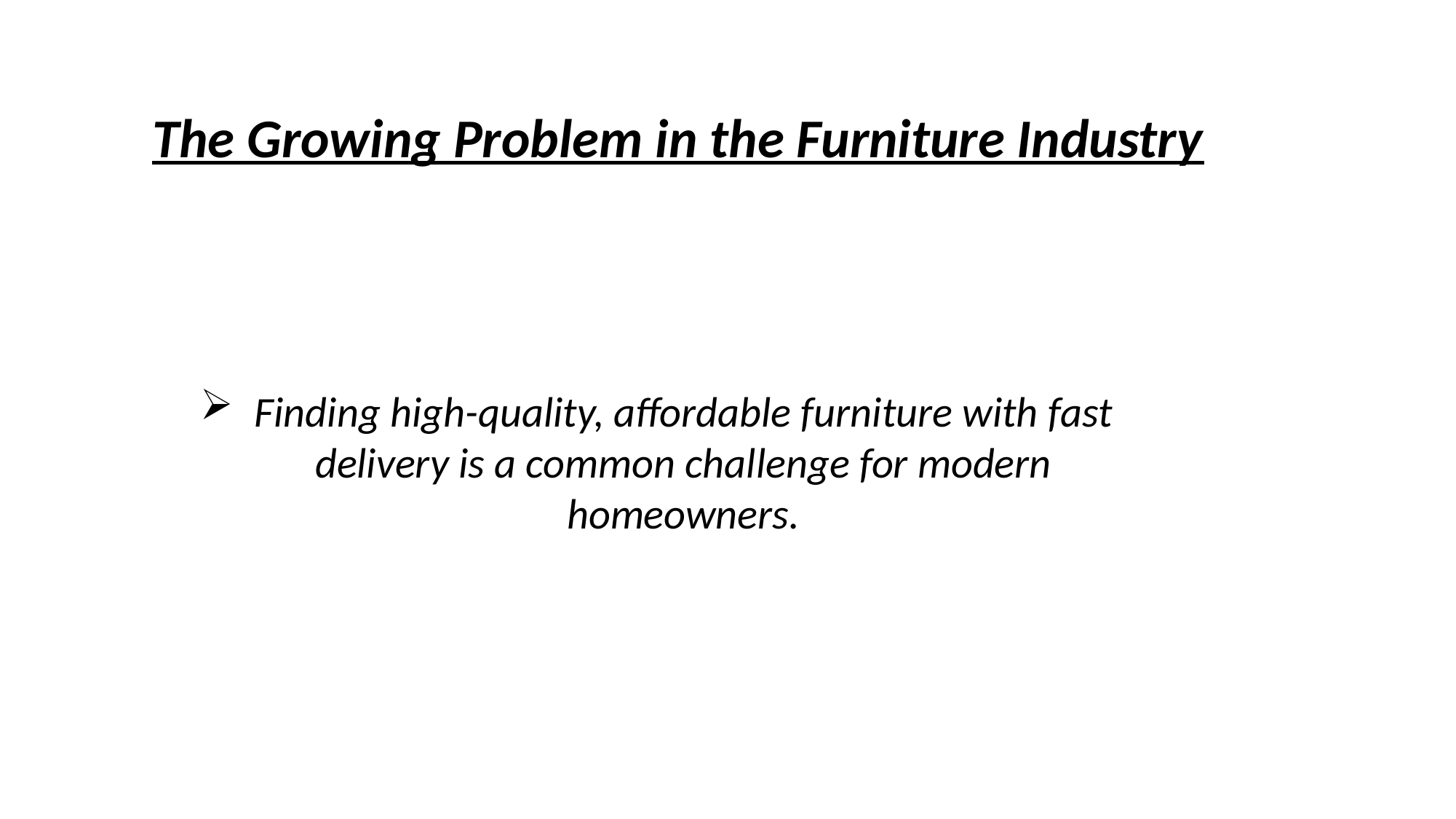

The Growing Problem in the Furniture Industry
Finding high-quality, affordable furniture with fast delivery is a common challenge for modern homeowners.